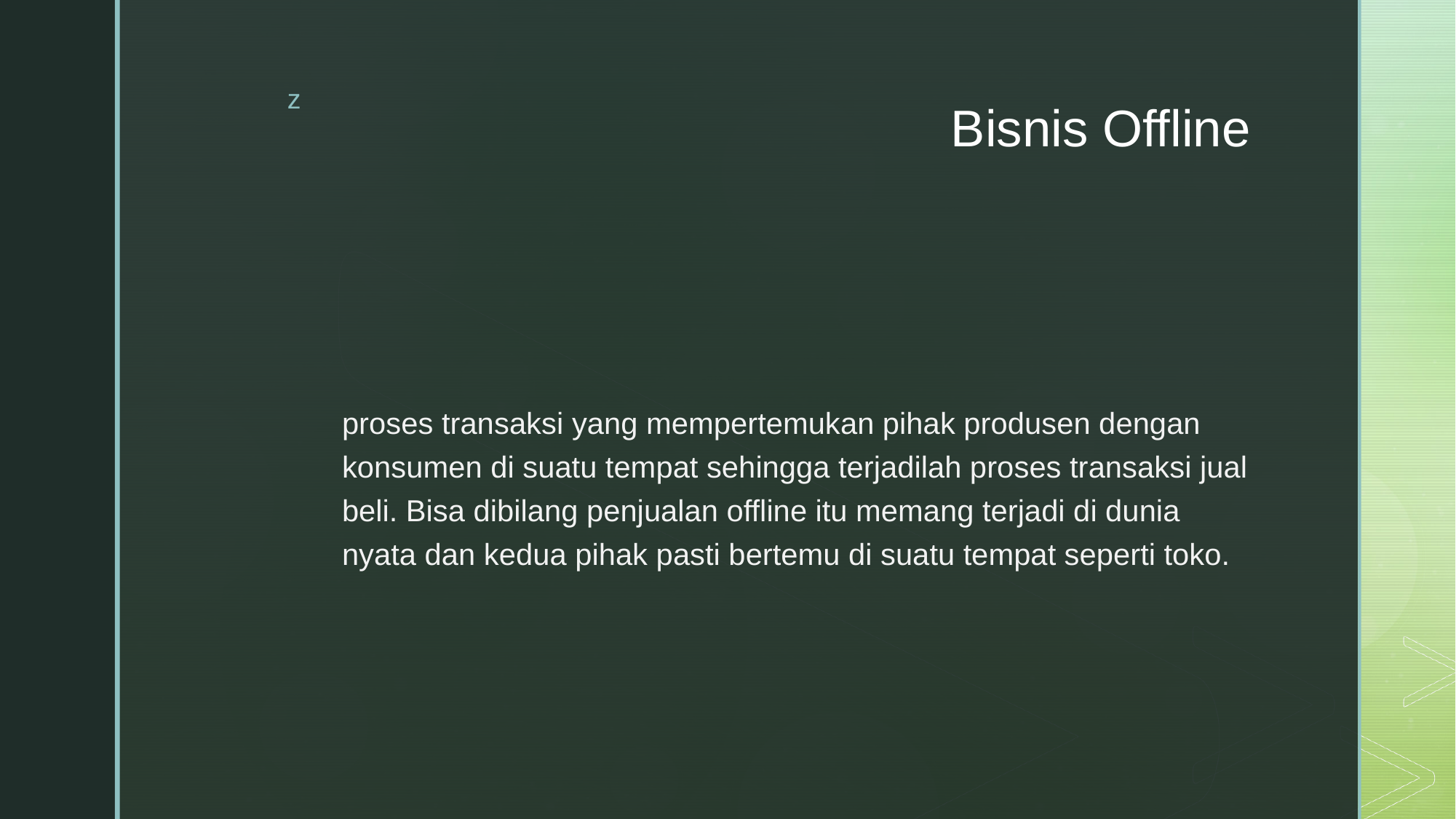

# Bisnis Offline
proses transaksi yang mempertemukan pihak produsen dengan konsumen di suatu tempat sehingga terjadilah proses transaksi jual beli. Bisa dibilang penjualan offline itu memang terjadi di dunia nyata dan kedua pihak pasti bertemu di suatu tempat seperti toko.